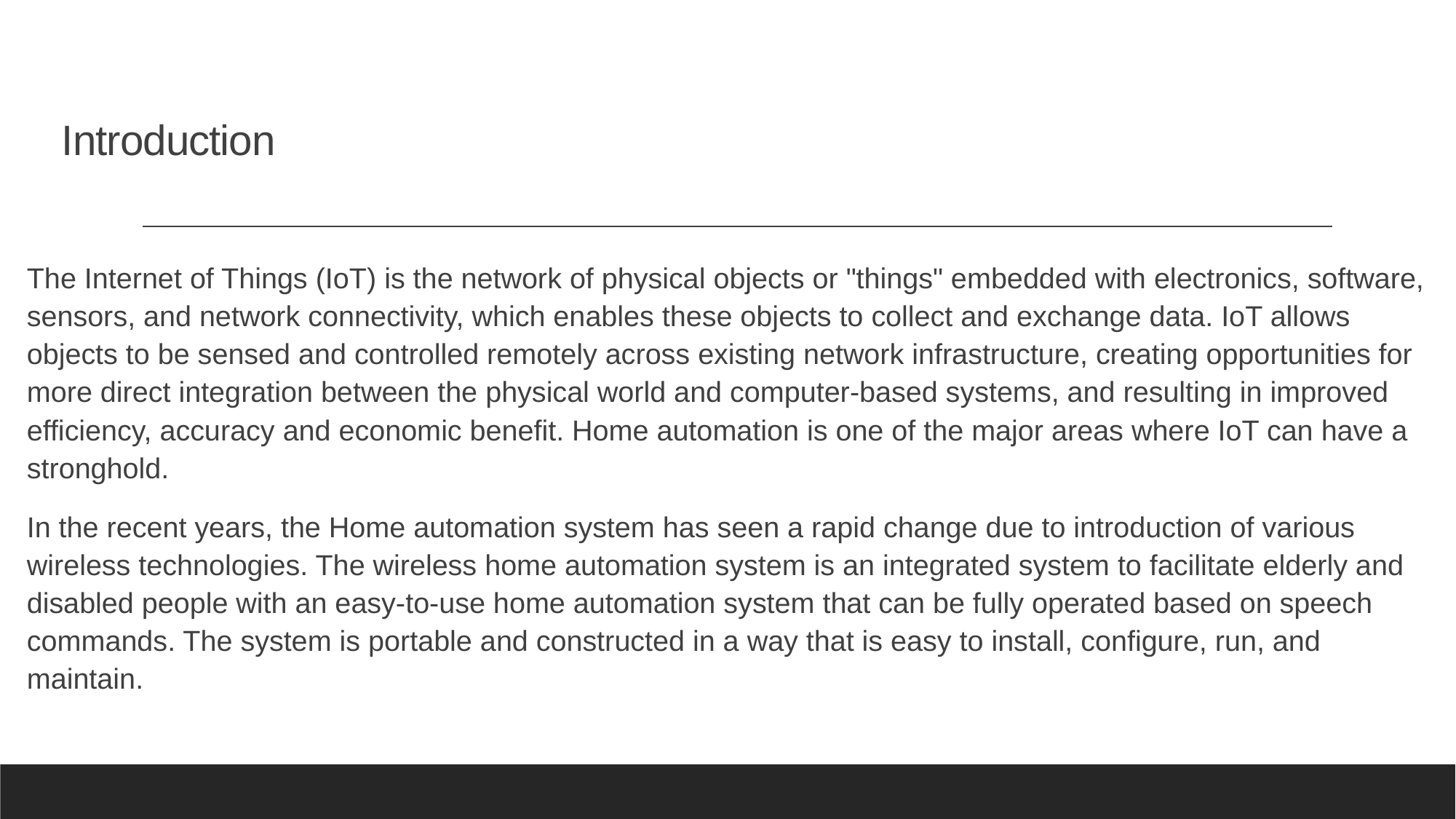

# Introduction
The Internet of Things (IoT) is the network of physical objects or "things" embedded with electronics, software, sensors, and network connectivity, which enables these objects to collect and exchange data. IoT allows objects to be sensed and controlled remotely across existing network infrastructure, creating opportunities for more direct integration between the physical world and computer-based systems, and resulting in improved efficiency, accuracy and economic benefit. Home automation is one of the major areas where IoT can have a stronghold.
In the recent years, the Home automation system has seen a rapid change due to introduction of various wireless technologies. The wireless home automation system is an integrated system to facilitate elderly and disabled people with an easy-to-use home automation system that can be fully operated based on speech commands. The system is portable and constructed in a way that is easy to install, configure, run, and maintain.